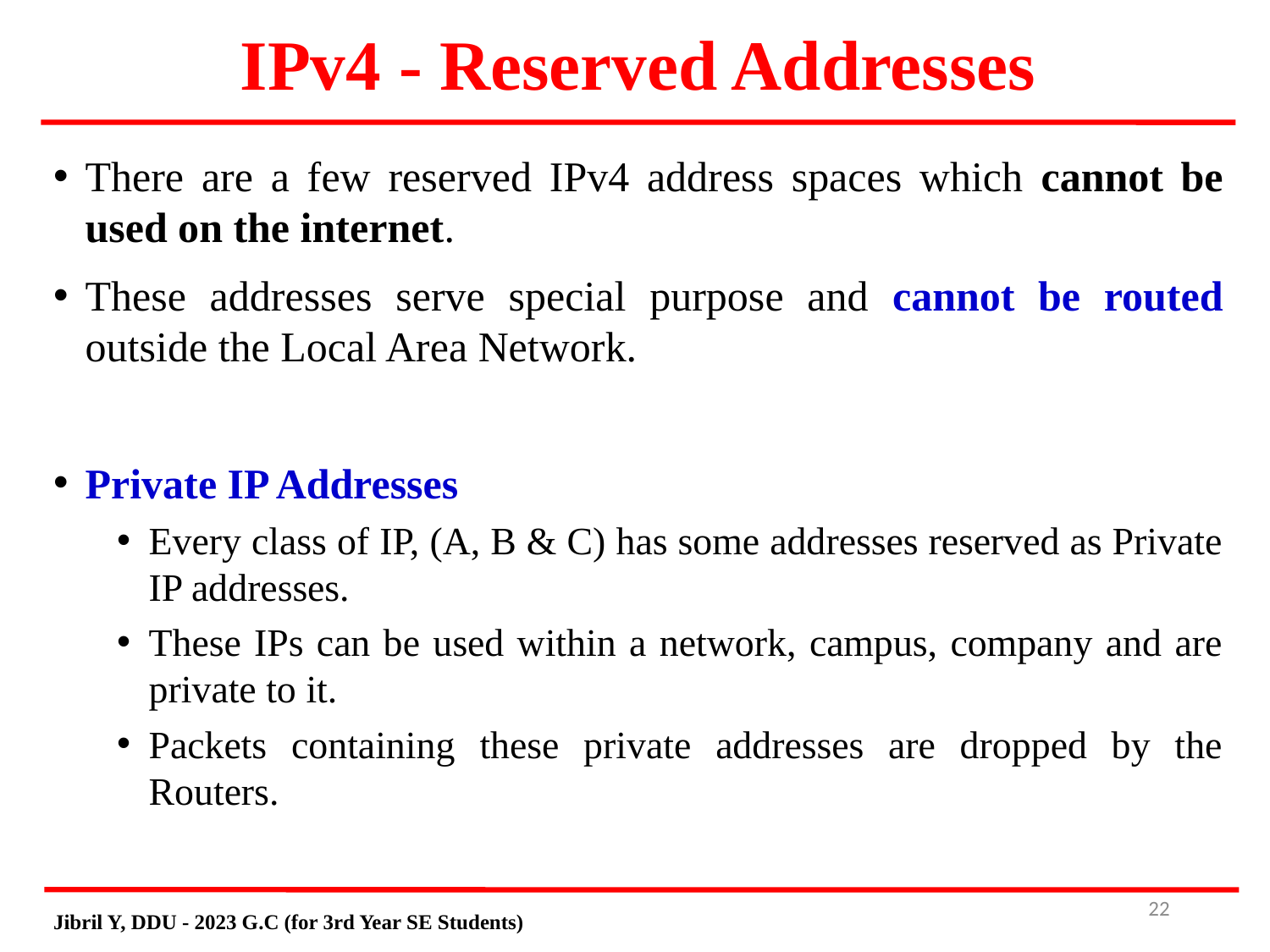

# IPv4 - Reserved Addresses

There are a few reserved IPv4 address spaces which cannot be used on the internet.
These addresses serve special purpose and cannot be routed outside the Local Area Network.

Private IP Addresses
Every class of IP, (A, B & C) has some addresses reserved as Private IP addresses.
These IPs can be used within a network, campus, company and are private to it.
Packets containing these private addresses are dropped by the Routers.
22

Jibril Y, DDU - 2023 G.C (for 3rd Year SE Students)